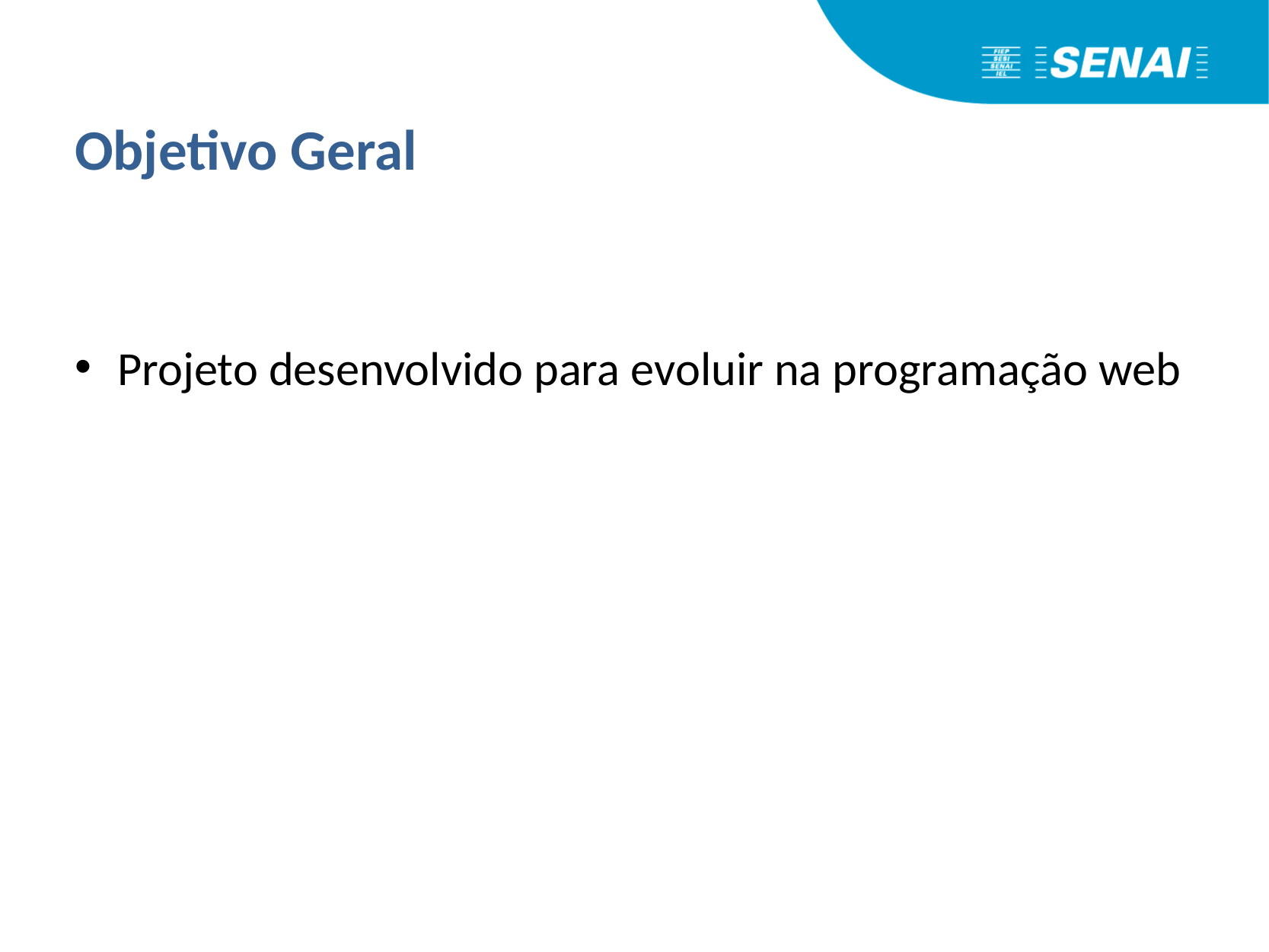

# Objetivo Geral
Projeto desenvolvido para evoluir na programação web